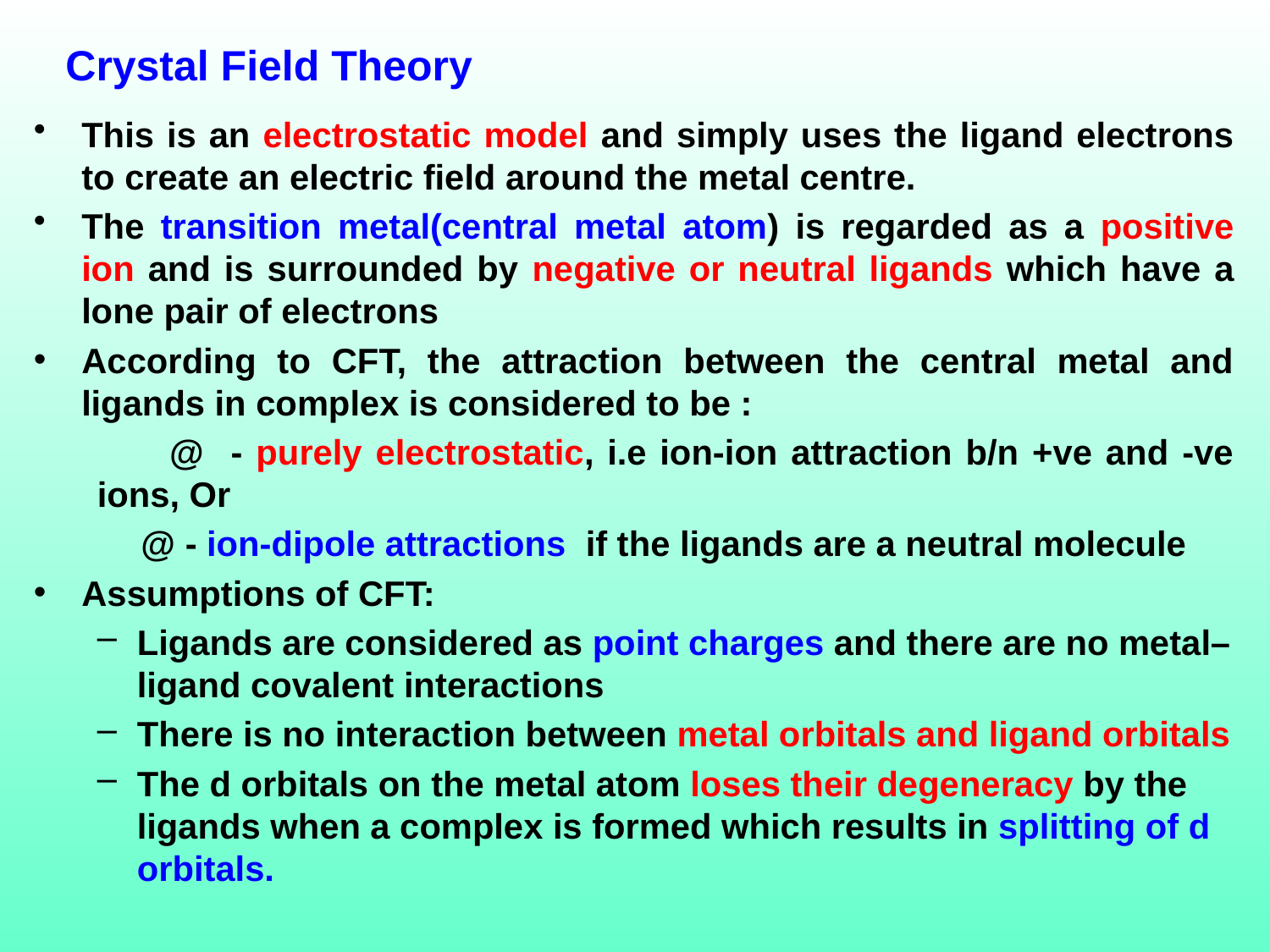

# Crystal Field Theory
This is an electrostatic model and simply uses the ligand electrons to create an electric field around the metal centre.
The transition metal(central metal atom) is regarded as a positive ion and is surrounded by negative or neutral ligands which have a lone pair of electrons
According to CFT, the attraction between the central metal and ligands in complex is considered to be :
          @  - purely electrostatic, i.e ion-ion attraction b/n +ve and -ve ions, Or
           @ - ion-dipole attractions  if the ligands are a neutral molecule
Assumptions of CFT:
Ligands are considered as point charges and there are no metal–ligand covalent interactions
There is no interaction between metal orbitals and ligand orbitals
The d orbitals on the metal atom loses their degeneracy by the ligands when a complex is formed which results in splitting of d orbitals.